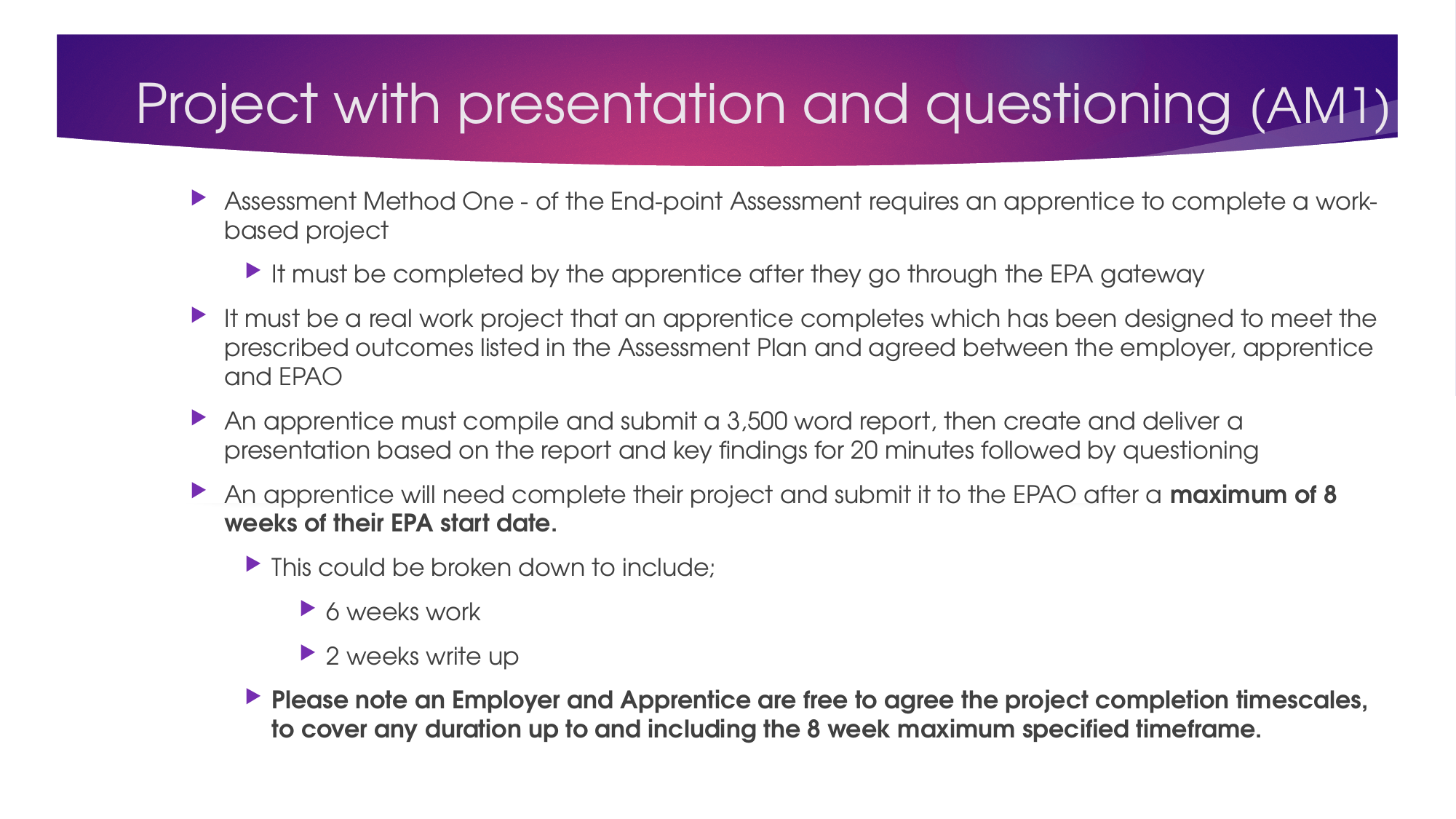

# Project with presentation and questioning (AM1)
Assessment Method One - of the End-point Assessment requires an apprentice to complete a work-based project
It must be completed by the apprentice after they go through the EPA gateway
It must be a real work project that an apprentice completes which has been designed to meet the prescribed outcomes listed in the Assessment Plan and agreed between the employer, apprentice and EPAO
An apprentice must compile and submit a 3,500 word report, then create and deliver a presentation based on the report and key findings for 20 minutes followed by questioning
An apprentice will need complete their project and submit it to the EPAO after a maximum of 8 weeks of their EPA start date.
This could be broken down to include;
6 weeks work
2 weeks write up
Please note an Employer and Apprentice are free to agree the project completion timescales, to cover any duration up to and including the 8 week maximum specified timeframe.